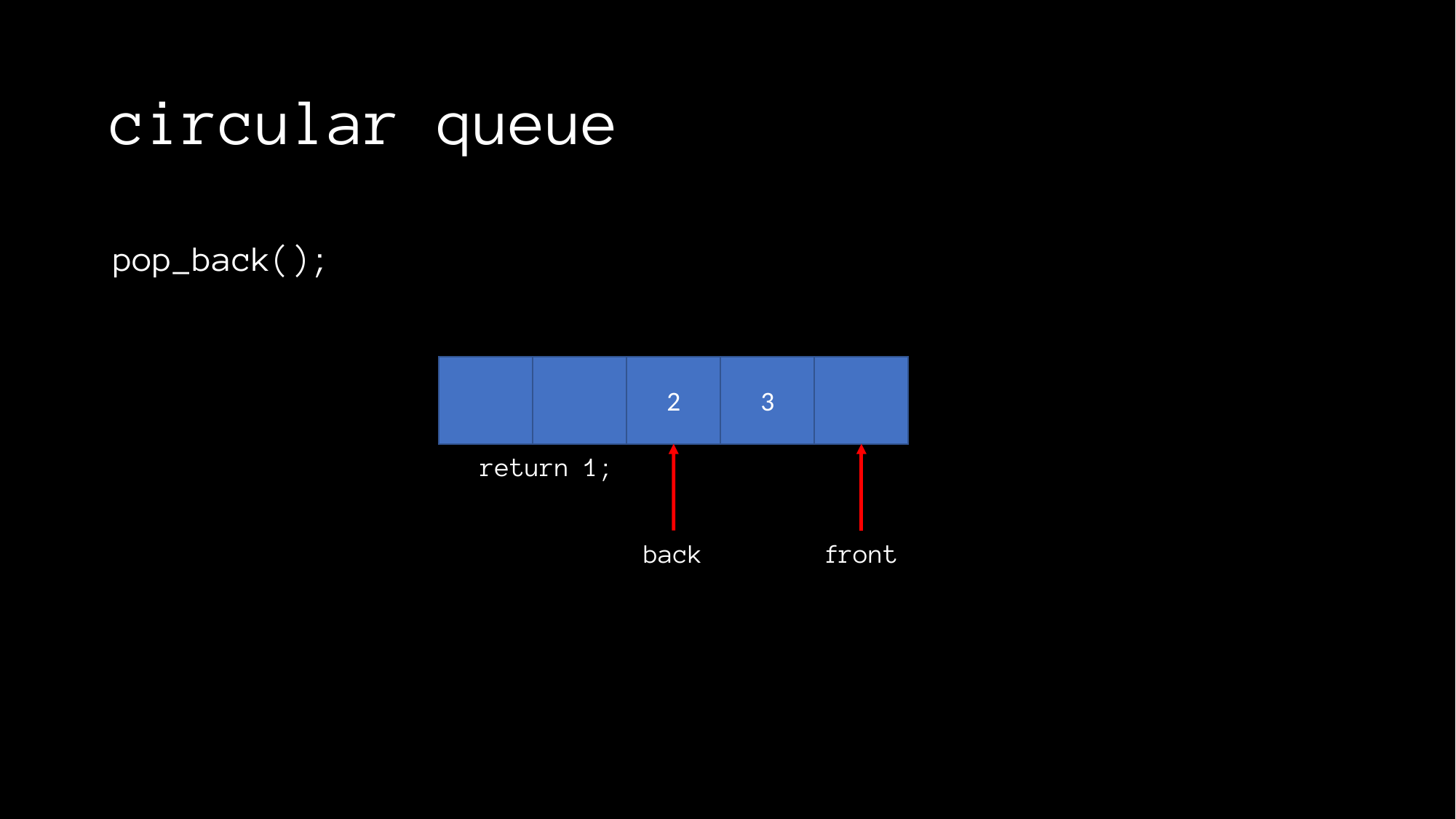

# circular queue
pop_back();

2
3

return 1;
back
front